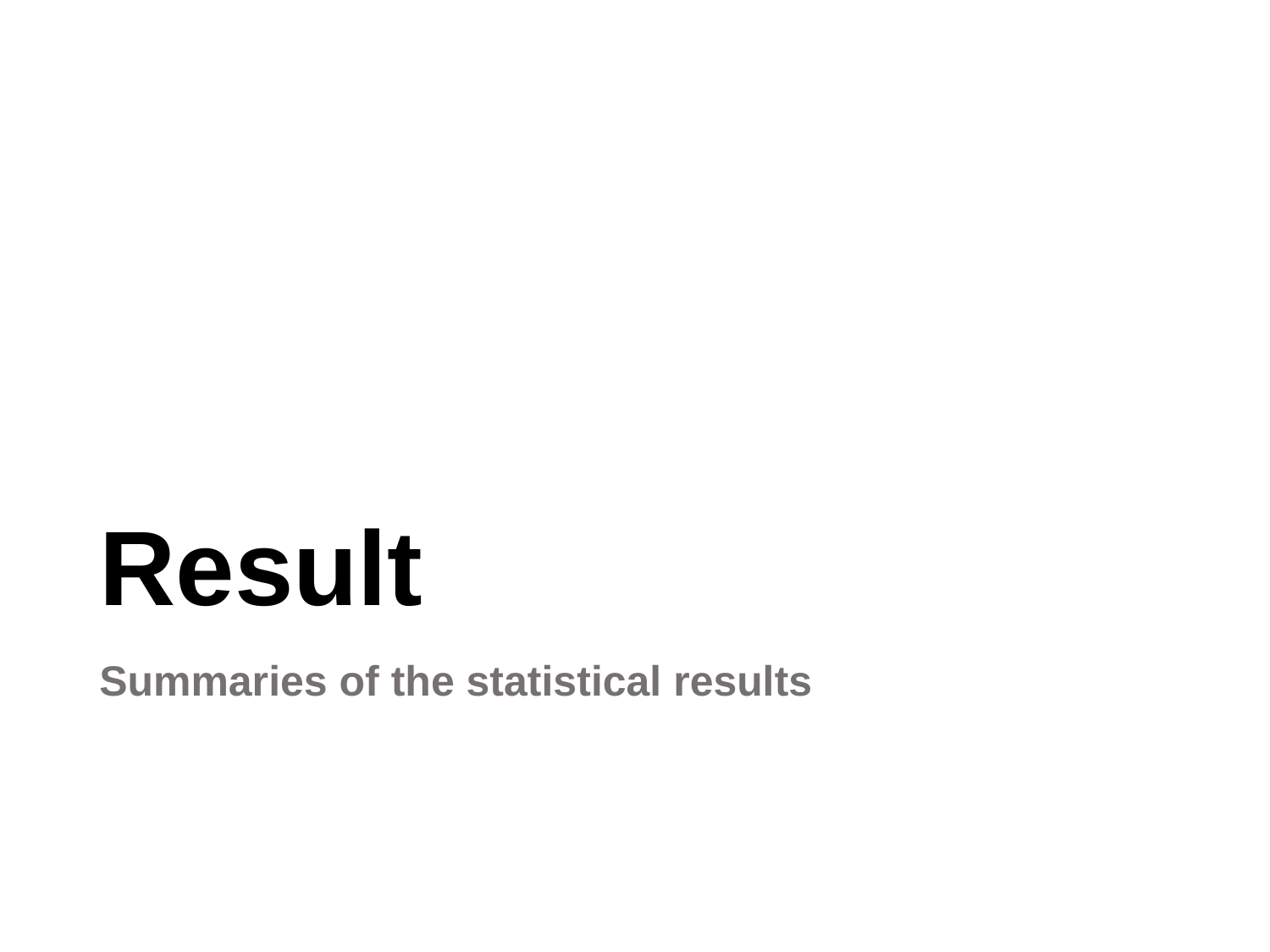

# Result
Summaries of the statistical results